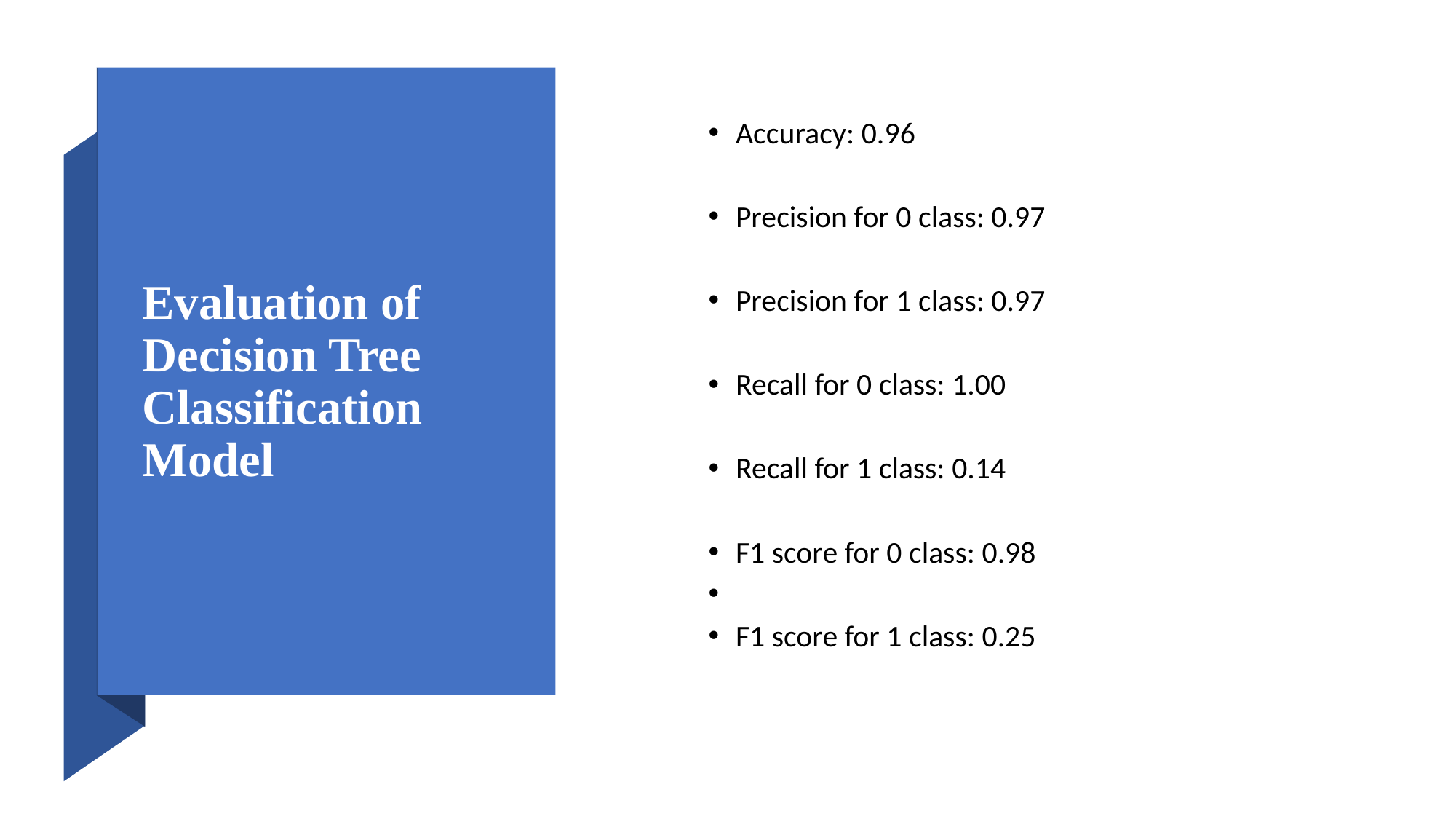

Evaluation of  Decision Tree Classification Model
Accuracy: 0.96

Precision for 0 class: 0.97

Precision for 1 class: 0.97

Recall for 0 class: 1.00

Recall for 1 class: 0.14

F1 score for 0 class: 0.98

F1 score for 1 class: 0.25